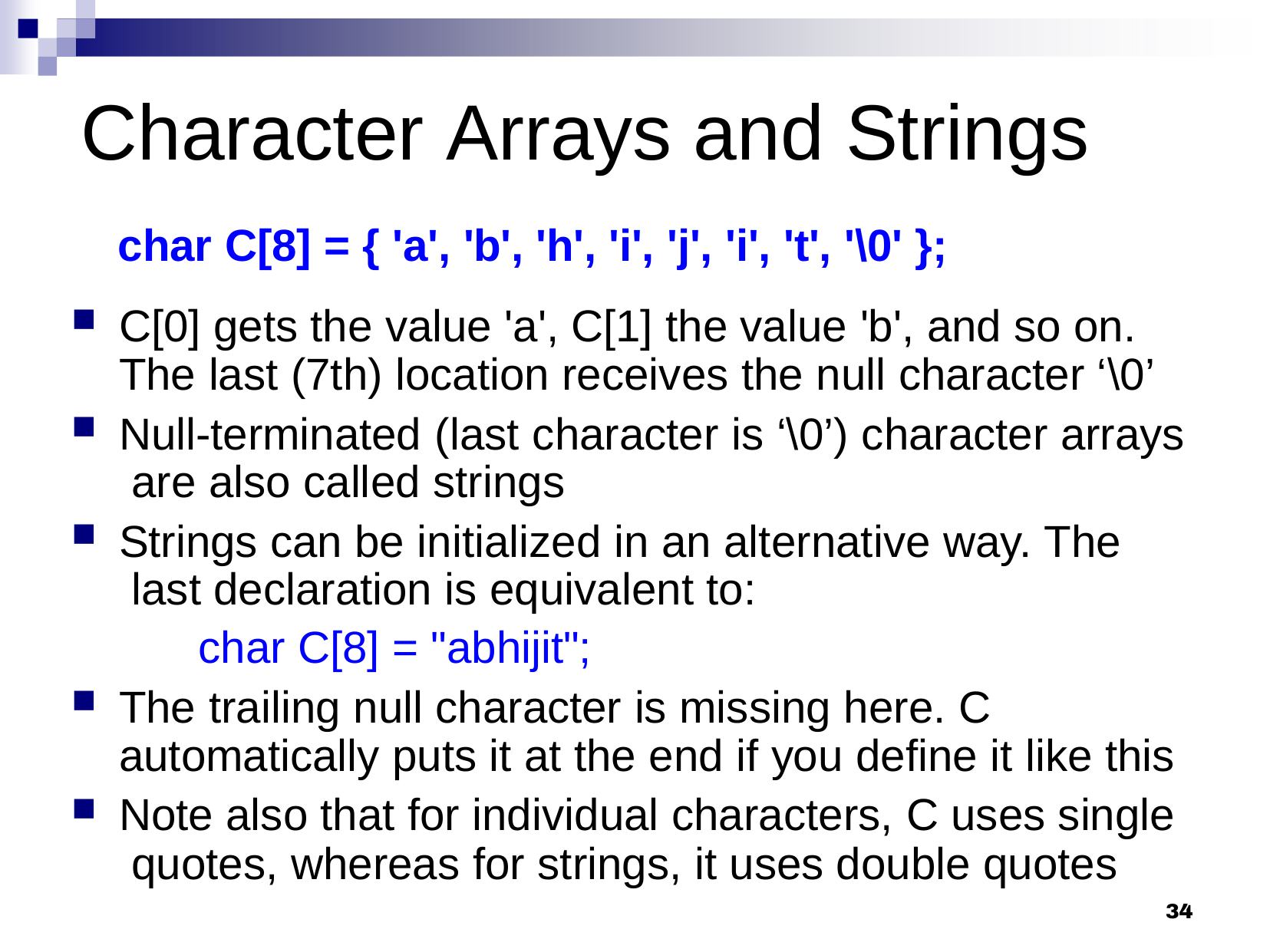

# Character Arrays and Strings
char C[8] = { 'a', 'b', 'h', 'i', 'j', 'i', 't', '\0' };
C[0] gets the value 'a', C[1] the value 'b', and so on.  The last (7th) location receives the null character ‘\0’
Null-terminated (last character is ‘\0’) character arrays  are also called strings
Strings can be initialized in an alternative way. The  last declaration is equivalent to:
char C[8] = "abhijit";
The trailing null character is missing here. C  automatically puts it at the end if you define it like this
Note also that for individual characters, C uses single  quotes, whereas for strings, it uses double quotes
34